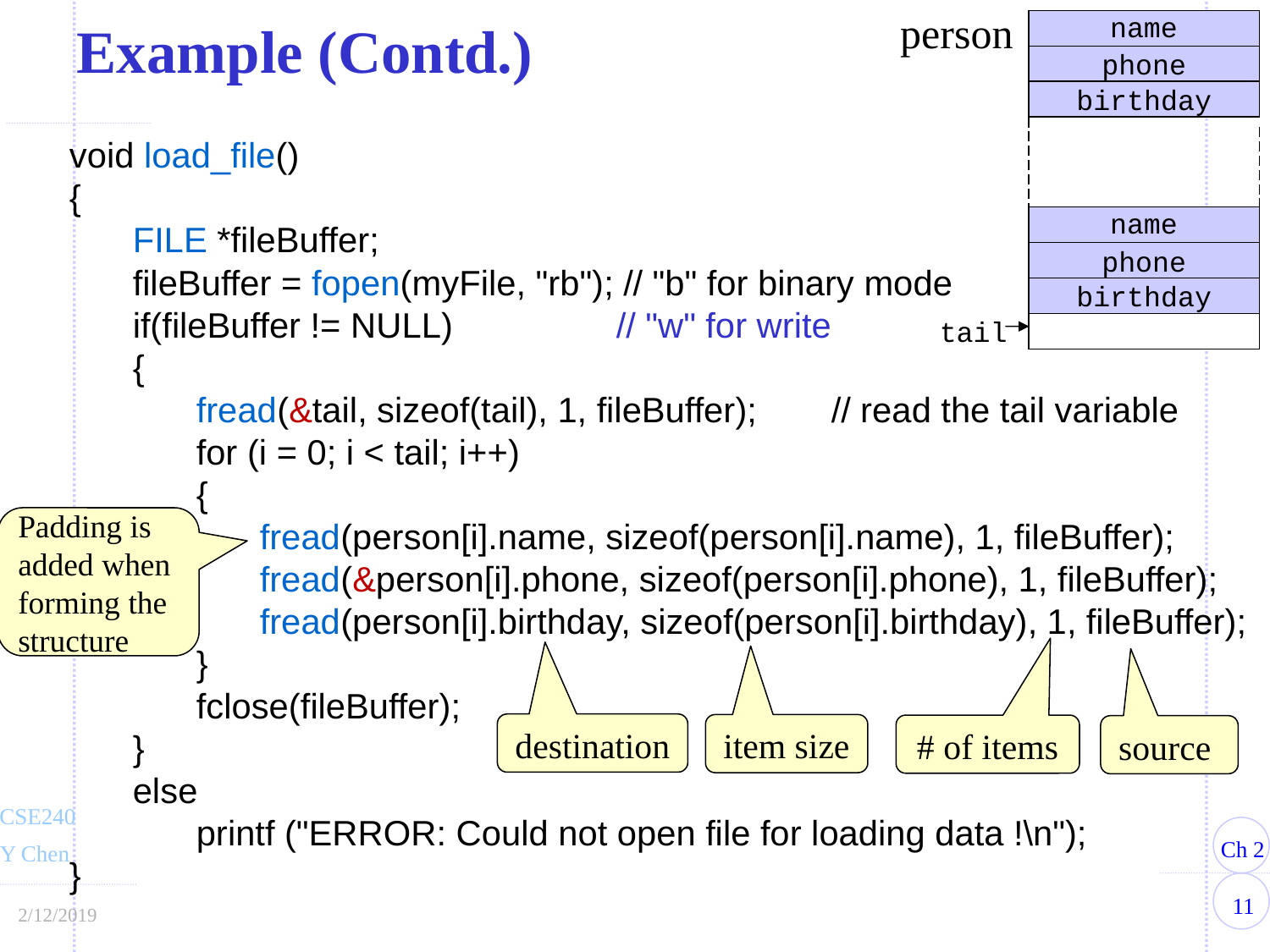

person
Example (Contd.)
name
phone
birthday
void load_file()
{
	FILE *fileBuffer;
	fileBuffer = fopen(myFile, "rb"); // "b" for binary mode
	if(fileBuffer != NULL) 	    // "w" for write
	{
		fread(&tail, sizeof(tail), 1, fileBuffer);	// read the tail variable
		for (i = 0; i < tail; i++)
		{
			fread(person[i].name, sizeof(person[i].name), 1, fileBuffer);
			fread(&person[i].phone, sizeof(person[i].phone), 1, fileBuffer);
			fread(person[i].birthday, sizeof(person[i].birthday), 1, fileBuffer);
		}
		fclose(fileBuffer);
	}
	else
		printf ("ERROR: Could not open file for loading data !\n");
}
name
phone
birthday

tail

Padding is added when forming the structure
destination
item size
# of items
source